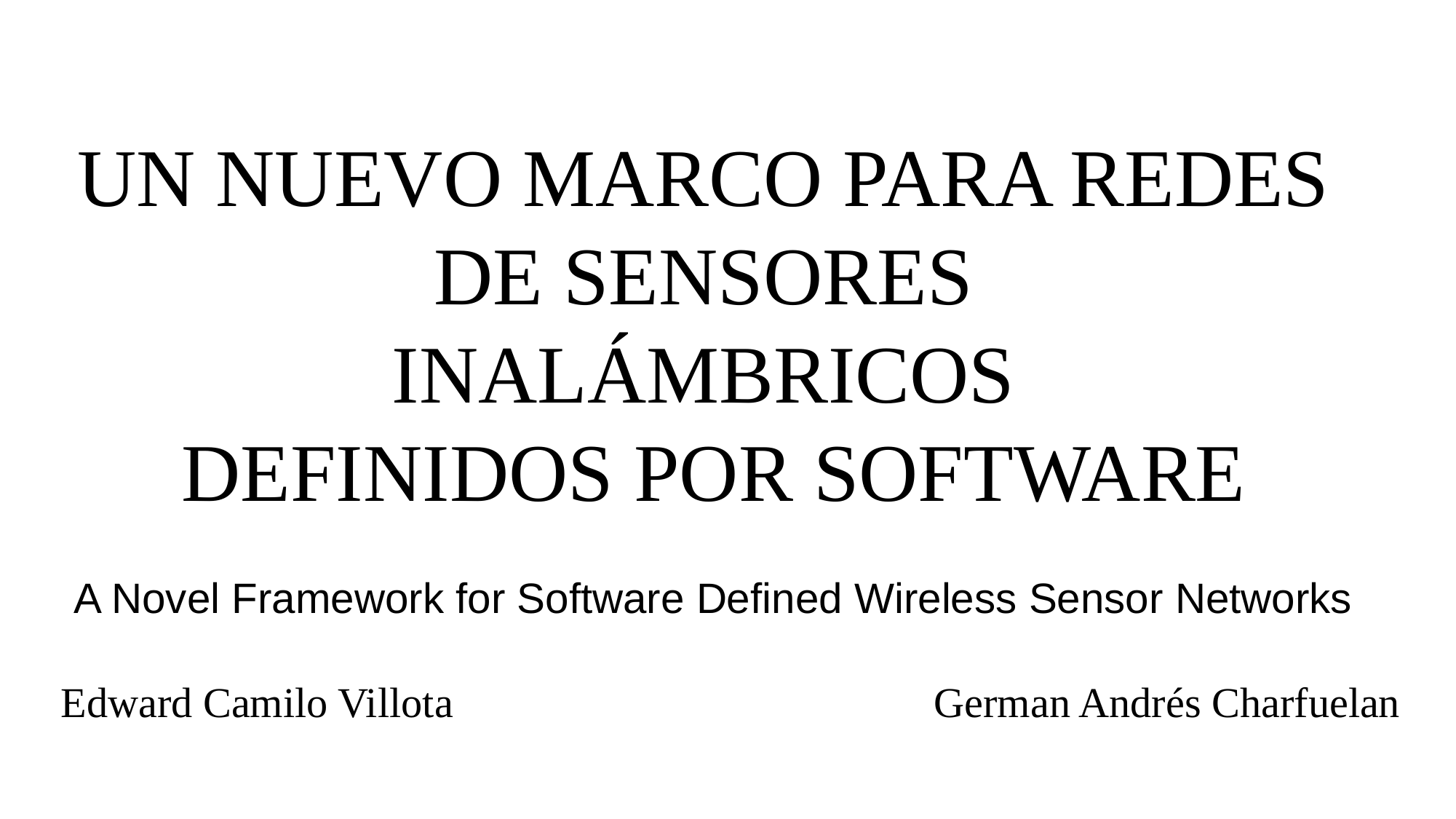

UN NUEVO MARCO PARA REDES
DE SENSORES
INALÁMBRICOS
DEFINIDOS POR SOFTWARE
A Novel Framework for Software Defined Wireless Sensor Networks
Edward Camilo Villota  					German Andrés Charfuelan